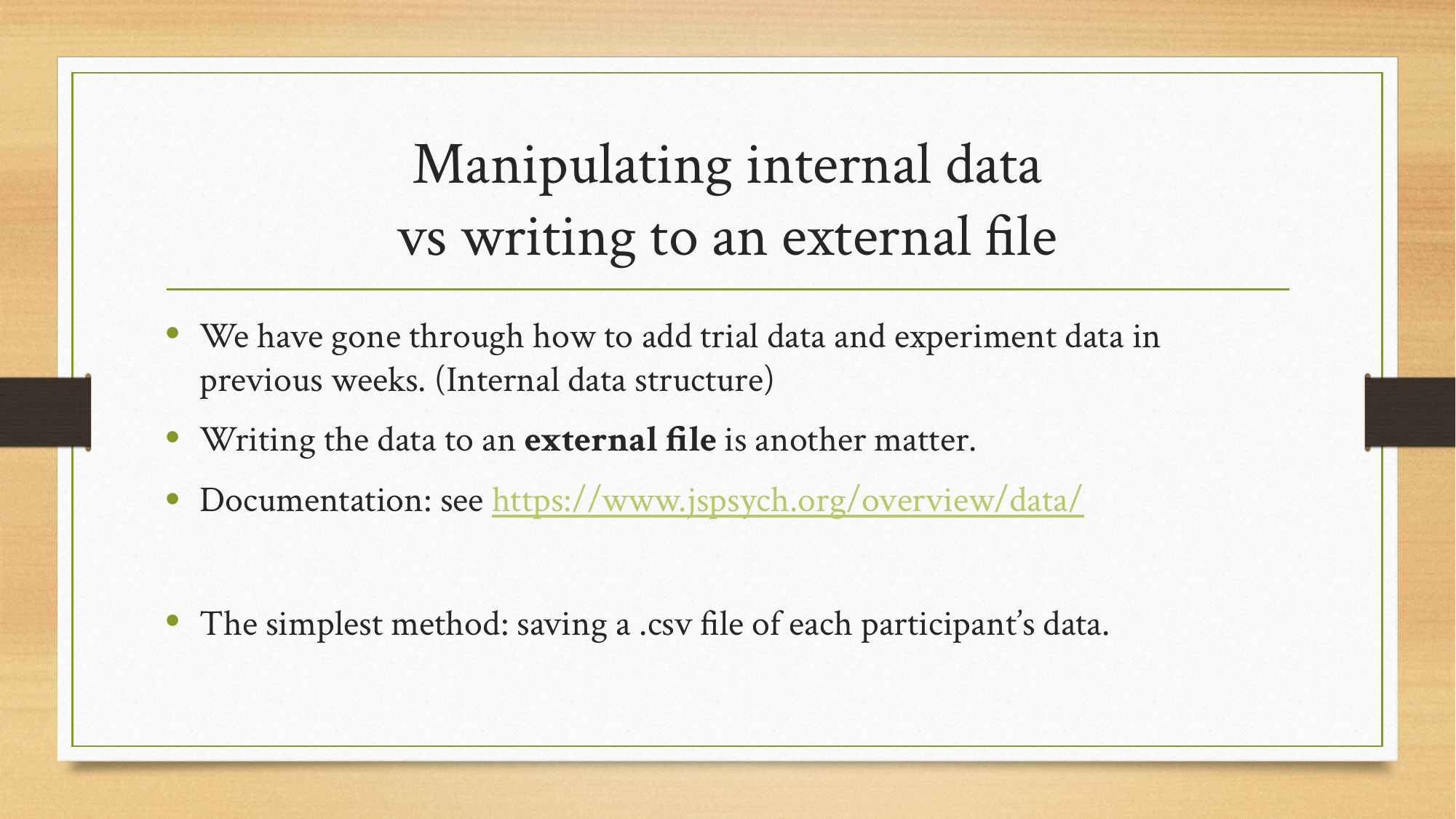

# Manipulating internal data vs writing to an external file
We have gone through how to add trial data and experiment data in previous weeks. (Internal data structure)
Writing the data to an external file is another matter.
Documentation: see https://www.jspsych.org/overview/data/

The simplest method: saving a .csv file of each participant’s data.